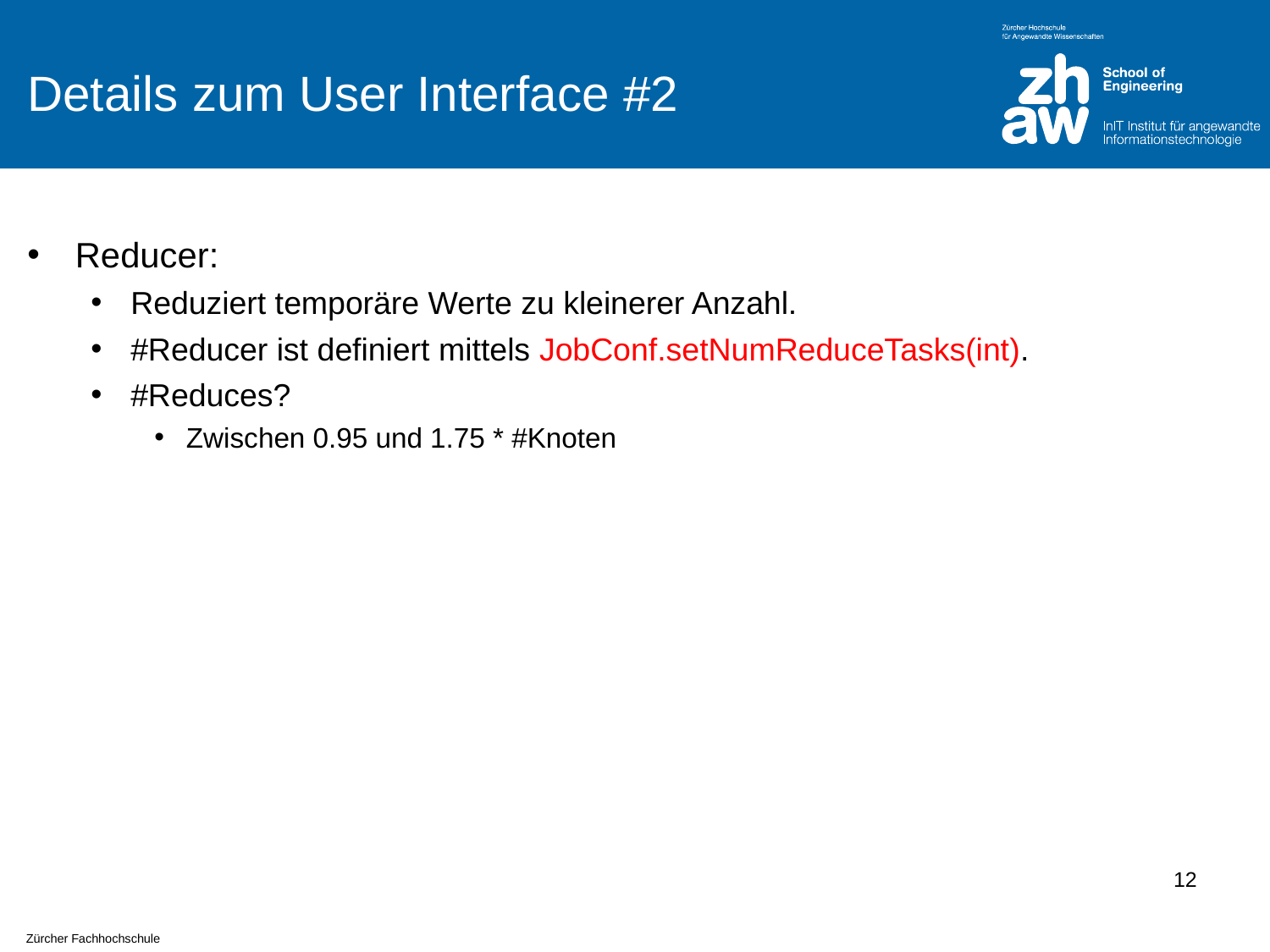

# Details zum User Interface #2
Reducer:
Reduziert temporäre Werte zu kleinerer Anzahl.
#Reducer ist definiert mittels JobConf.setNumReduceTasks(int).
#Reduces?
Zwischen 0.95 und 1.75 * #Knoten
12